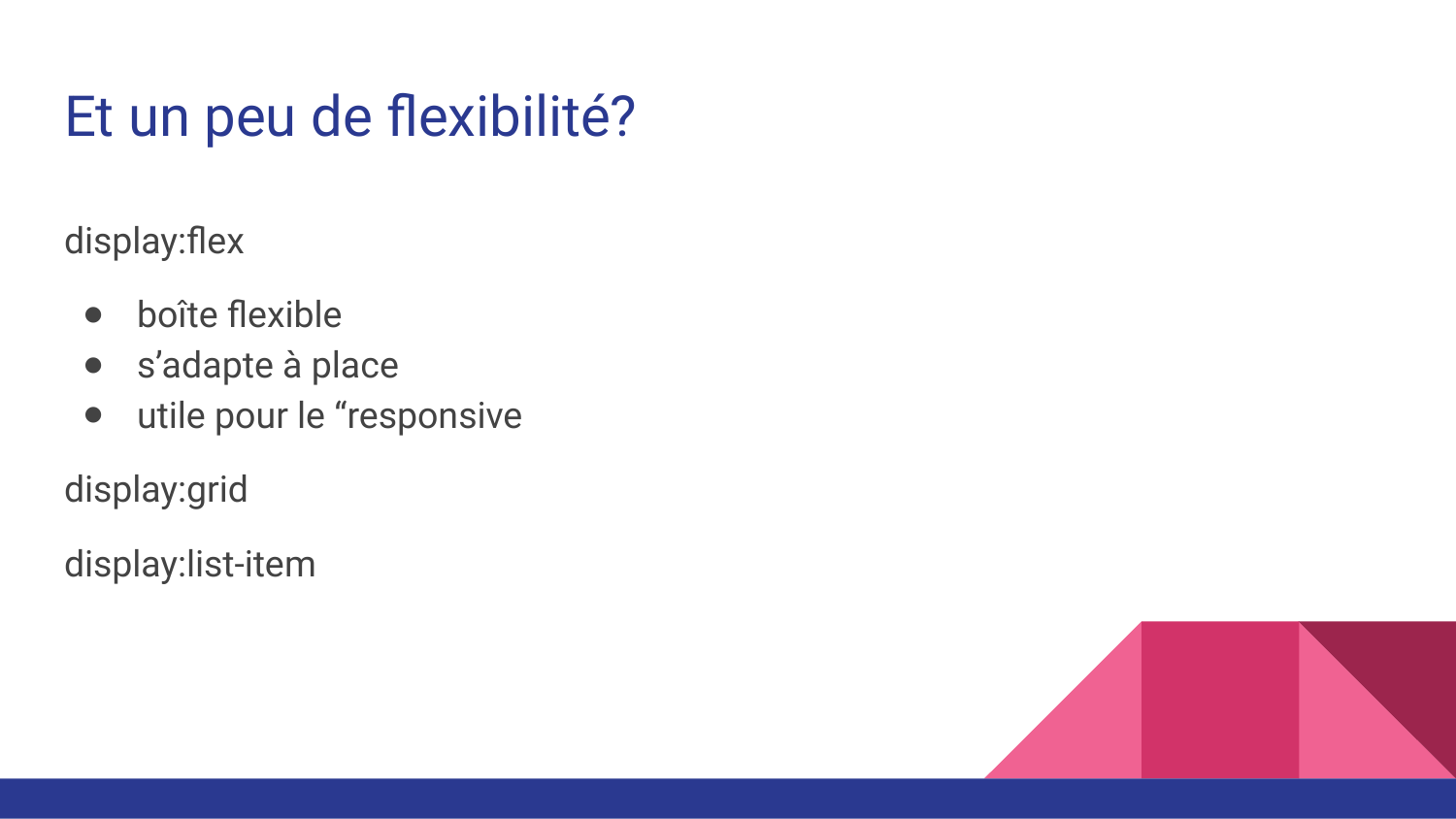

# Et un peu de flexibilité?
display:flex
boîte flexible
s’adapte à place
utile pour le “responsive
display:grid
display:list-item